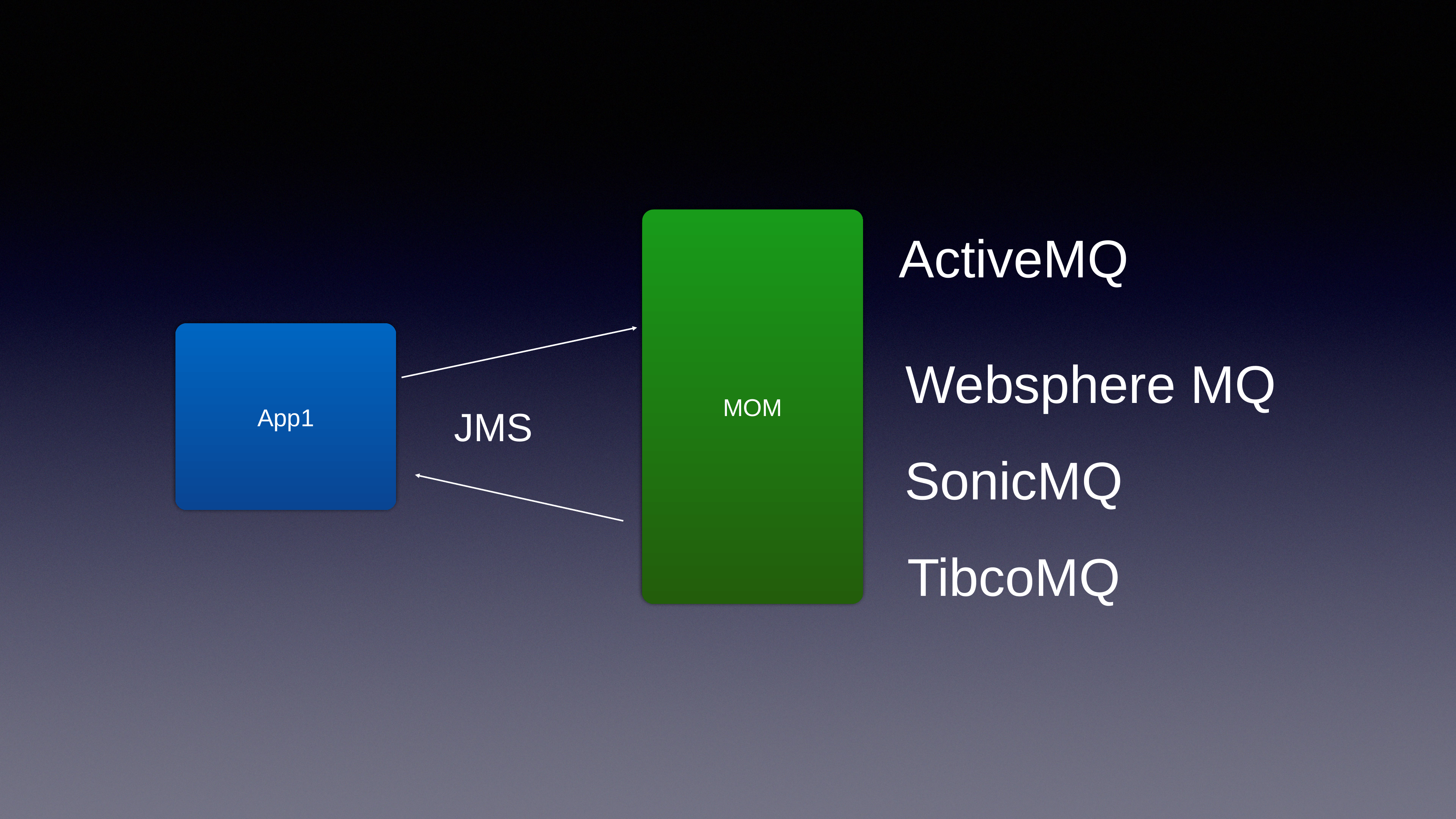

MOM
ActiveMQ
App1

Websphere MQ
JMS
SonicMQ

TibcoMQ